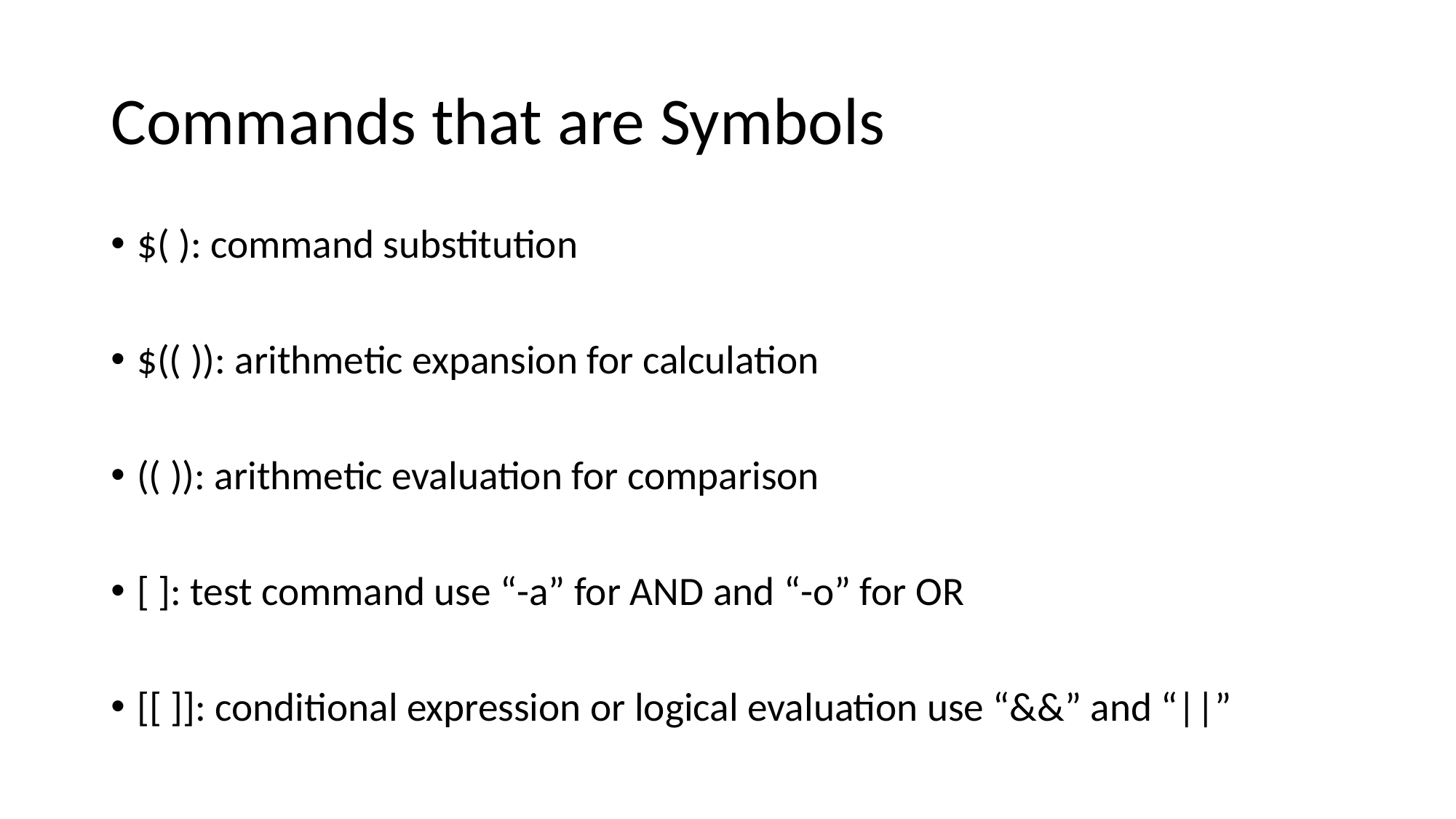

# Commands that are Symbols
$( ): command substitution

$(( )): arithmetic expansion for calculation

(( )): arithmetic evaluation for comparison

[ ]: test command use “-a” for AND and “-o” for OR

[[ ]]: conditional expression or logical evaluation use “&&” and “||”